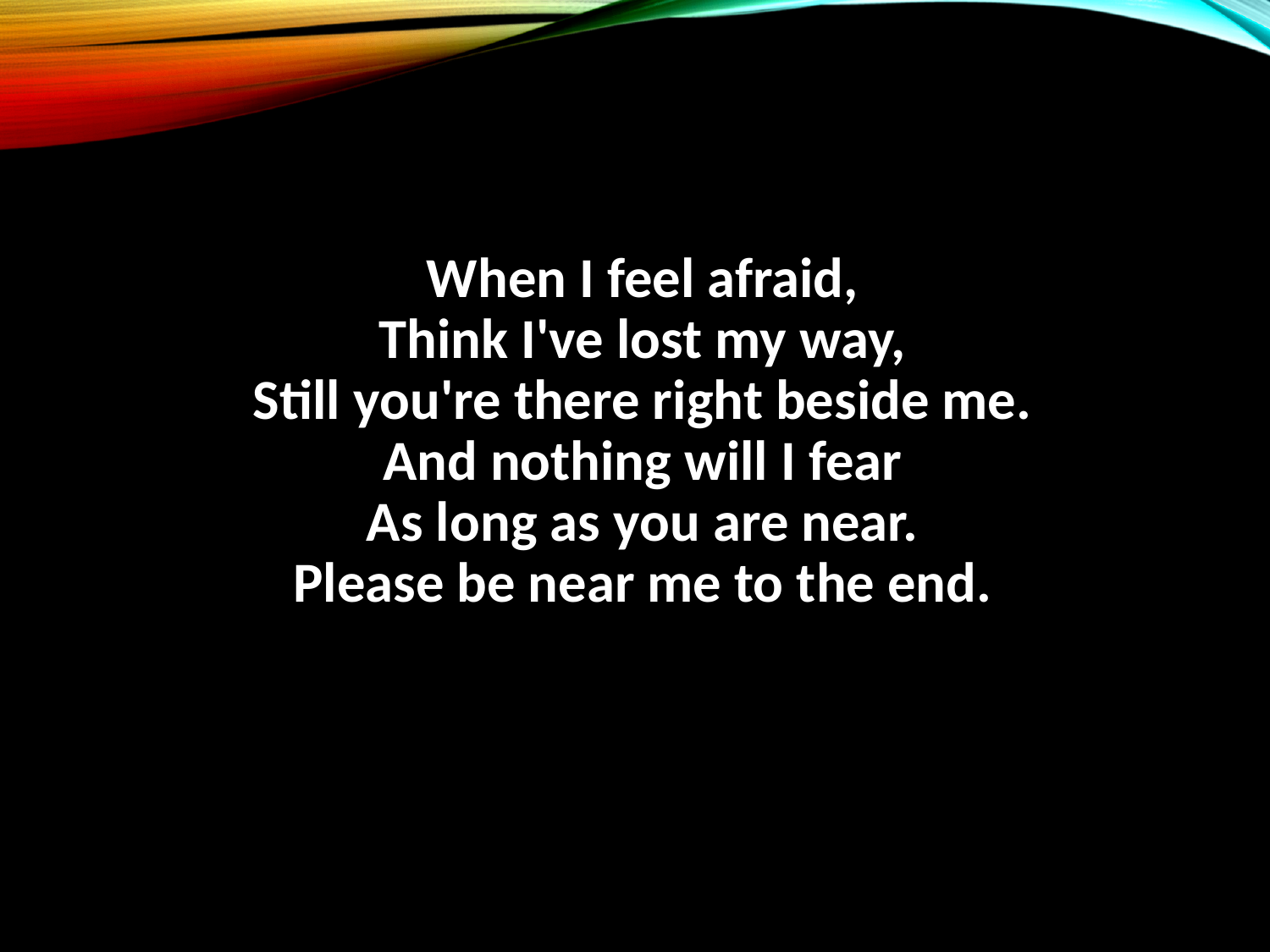

When I feel afraid,
Think I've lost my way,
Still you're there right beside me.
And nothing will I fear
As long as you are near.
Please be near me to the end.